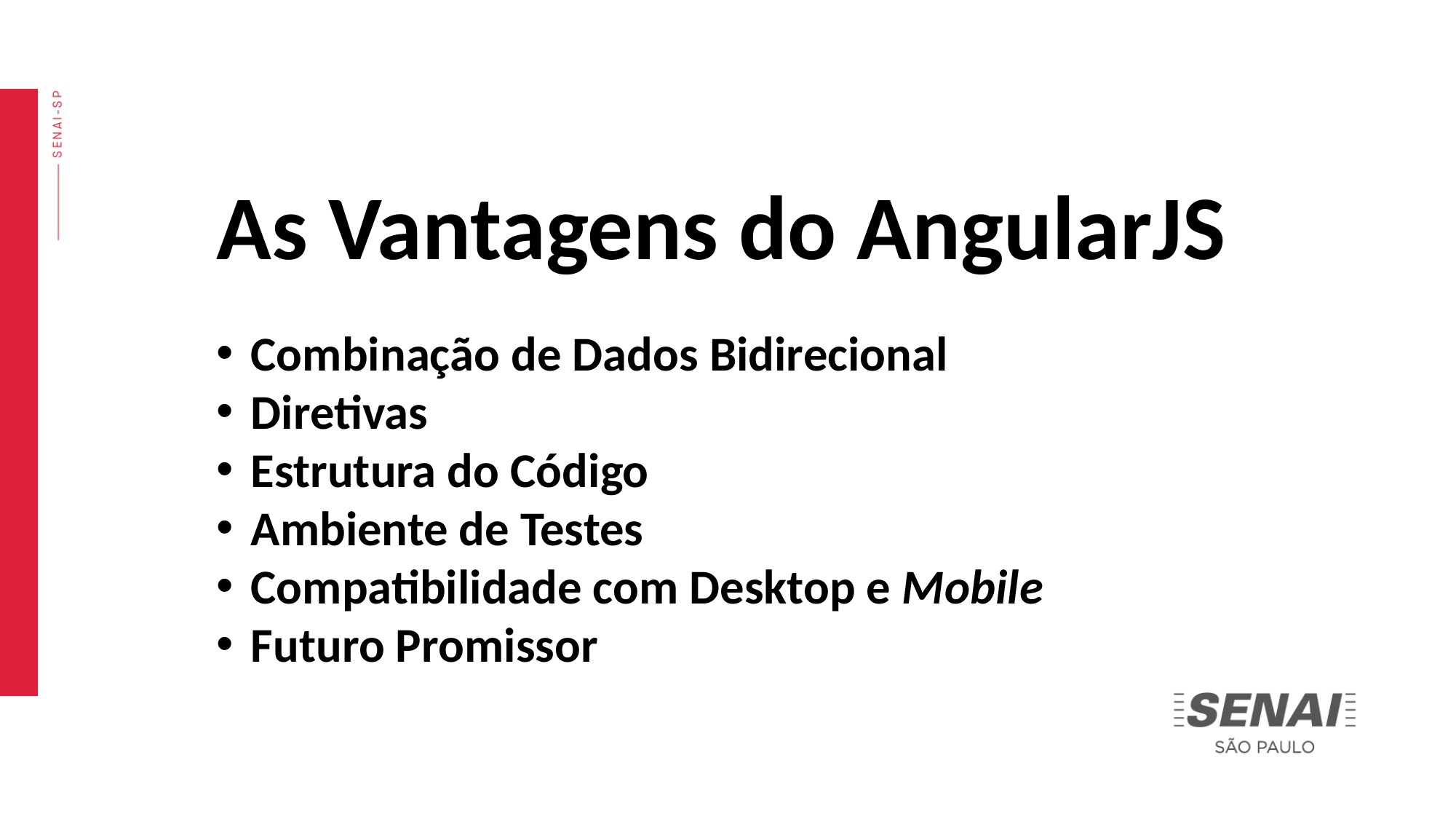

As Vantagens do AngularJS

Combinação de Dados Bidirecional
Diretivas
Estrutura do Código
Ambiente de Testes
Compatibilidade com Desktop e Mobile
Futuro Promissor